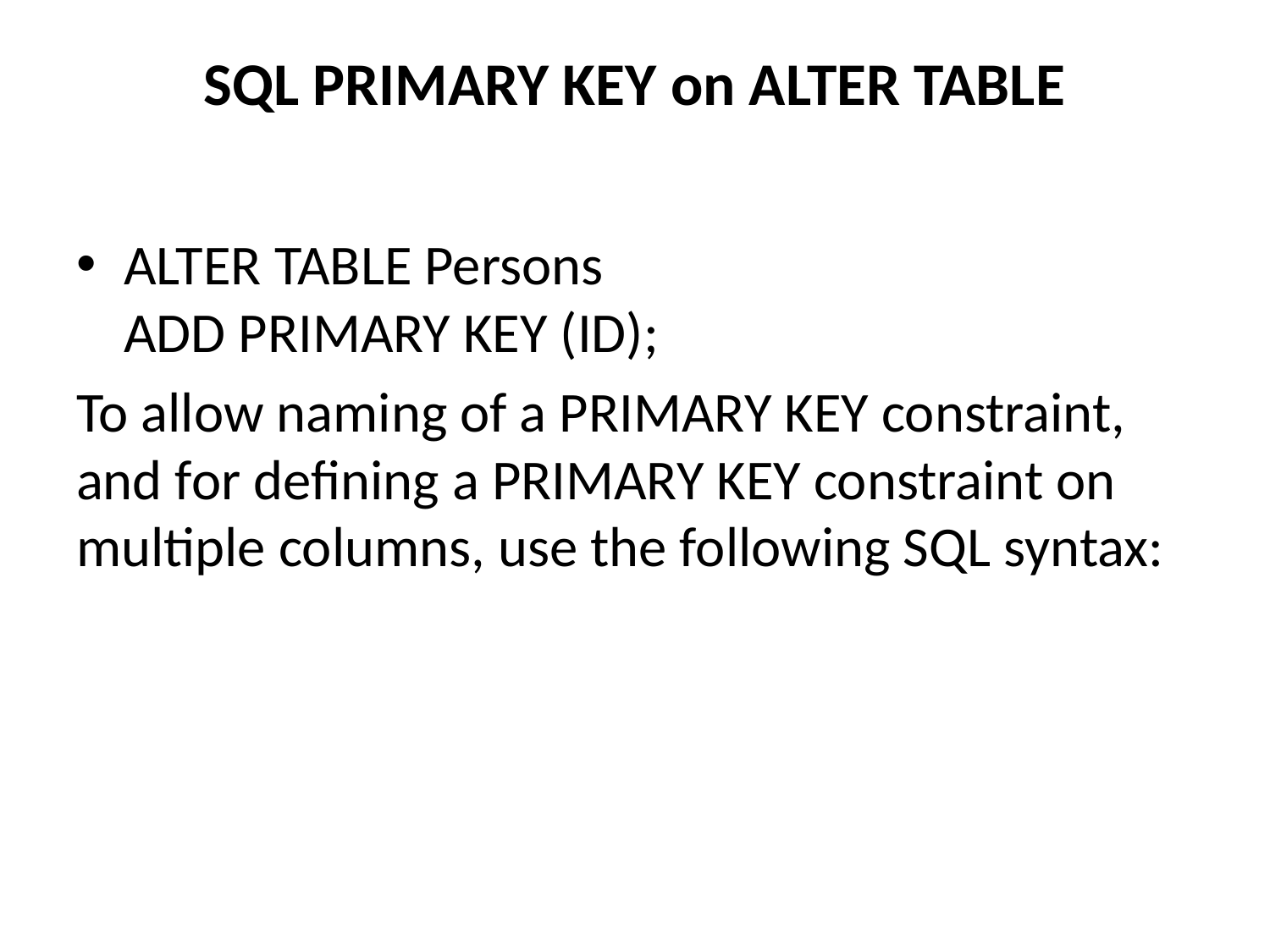

# SQL PRIMARY KEY on ALTER TABLE
ALTER TABLE Persons
ADD PRIMARY KEY (ID);
To allow naming of a PRIMARY KEY constraint, and for defining a PRIMARY KEY constraint on multiple columns, use the following SQL syntax: